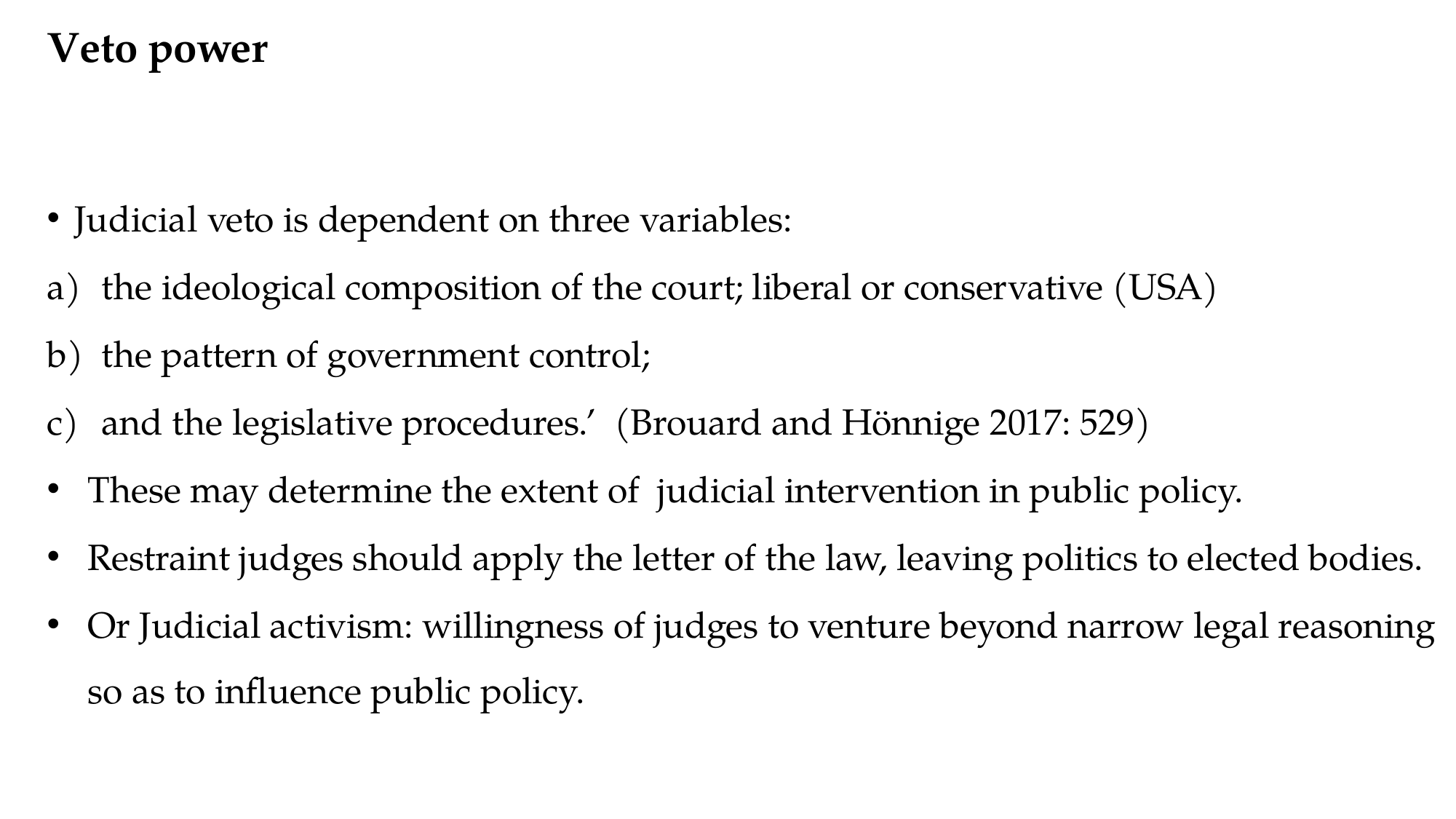

# Veto power

Judicial veto is dependent on three variables:
the ideological composition of the court; liberal or conservative (USA)
the pattern of government control;
and the legislative procedures.’  (Brouard and Hönnige 2017: 529)
These may determine the extent of  judicial intervention in public policy.
Restraint judges should apply the letter of the law, leaving politics to elected bodies.
Or Judicial activism: willingness of judges to venture beyond narrow legal reasoning so as to influence public policy.